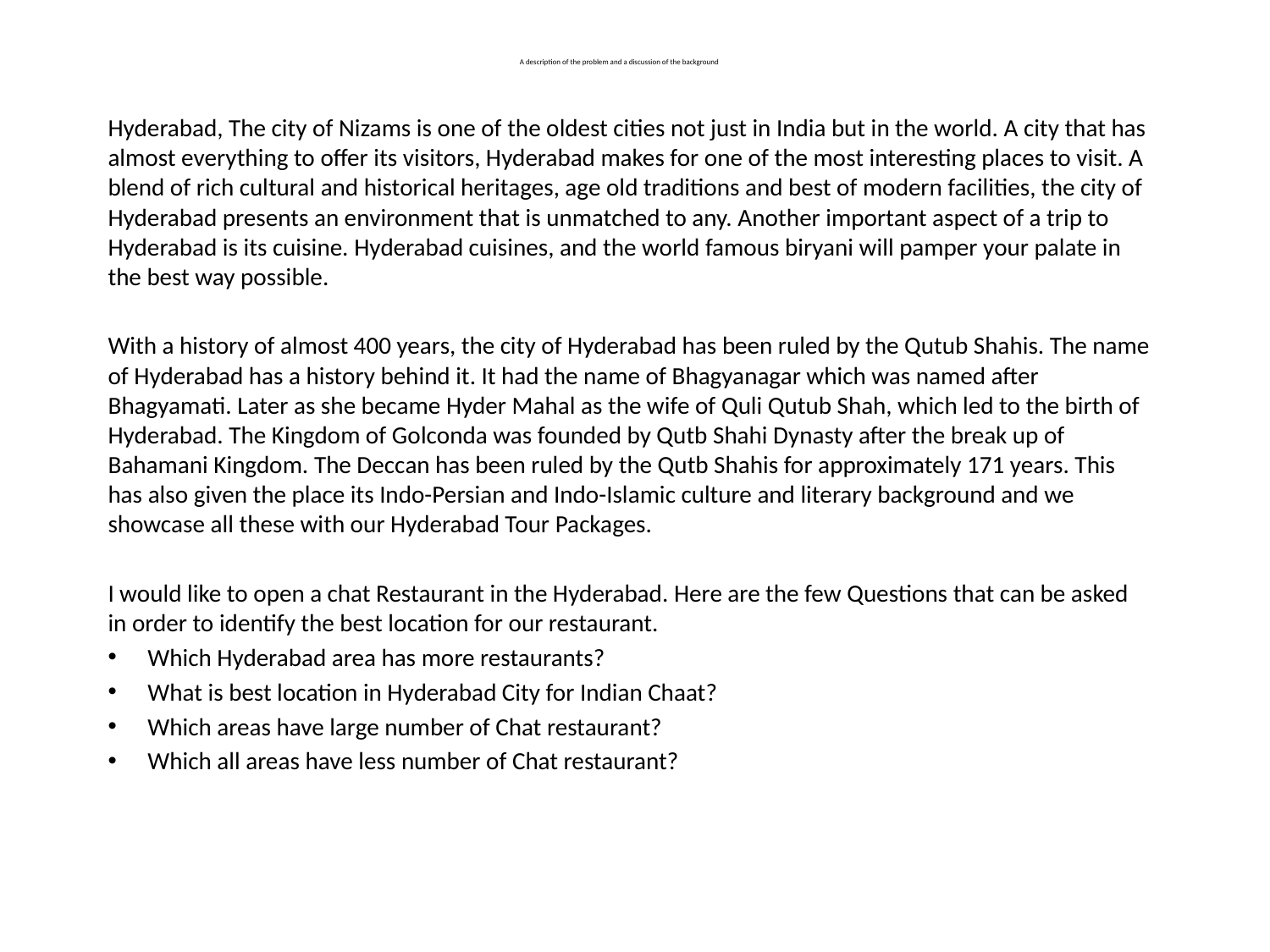

# A description of the problem and a discussion of the background
Hyderabad, The city of Nizams is one of the oldest cities not just in India but in the world. A city that has almost everything to offer its visitors, Hyderabad makes for one of the most interesting places to visit. A blend of rich cultural and historical heritages, age old traditions and best of modern facilities, the city of Hyderabad presents an environment that is unmatched to any. Another important aspect of a trip to Hyderabad is its cuisine. Hyderabad cuisines, and the world famous biryani will pamper your palate in the best way possible.

With a history of almost 400 years, the city of Hyderabad has been ruled by the Qutub Shahis. The name of Hyderabad has a history behind it. It had the name of Bhagyanagar which was named after Bhagyamati. Later as she became Hyder Mahal as the wife of Quli Qutub Shah, which led to the birth of Hyderabad. The Kingdom of Golconda was founded by Qutb Shahi Dynasty after the break up of Bahamani Kingdom. The Deccan has been ruled by the Qutb Shahis for approximately 171 years. This has also given the place its Indo-Persian and Indo-Islamic culture and literary background and we showcase all these with our Hyderabad Tour Packages.

I would like to open a chat Restaurant in the Hyderabad. Here are the few Questions that can be asked in order to identify the best location for our restaurant.
Which Hyderabad area has more restaurants?
What is best location in Hyderabad City for Indian Chaat?
Which areas have large number of Chat restaurant?
Which all areas have less number of Chat restaurant?